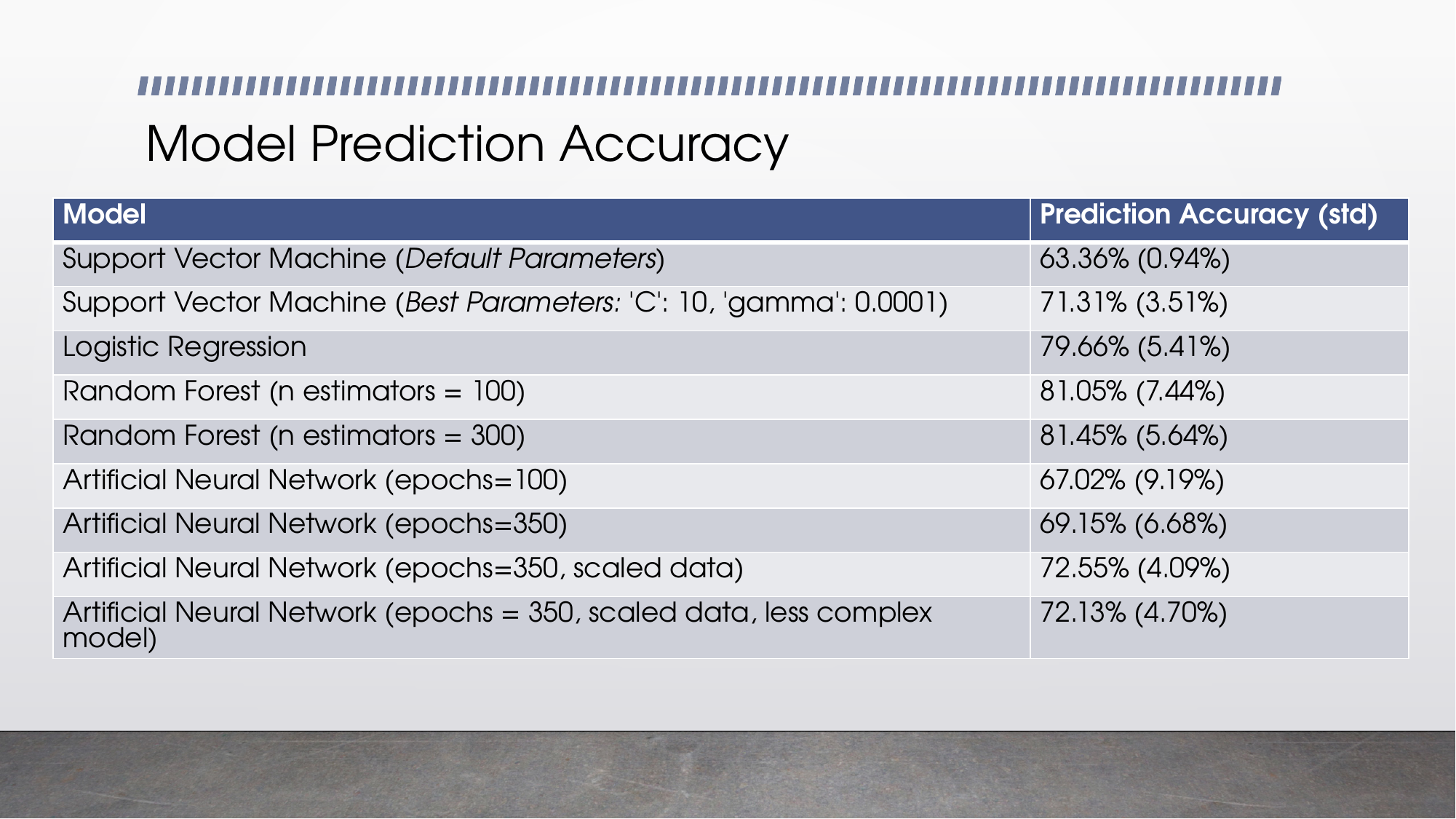

# Model Prediction Accuracy
| Model | Prediction Accuracy (std) |
| --- | --- |
| Support Vector Machine (Default Parameters) | 63.36% (0.94%) |
| Support Vector Machine (Best Parameters: 'C': 10, 'gamma': 0.0001) | 71.31% (3.51%) |
| Logistic Regression | 79.66% (5.41%) |
| Random Forest (n estimators = 100) | 81.05% (7.44%) |
| Random Forest (n estimators = 300) | 81.45% (5.64%) |
| Artificial Neural Network (epochs=100) | 67.02% (9.19%) |
| Artificial Neural Network (epochs=350) | 69.15% (6.68%) |
| Artificial Neural Network (epochs=350, scaled data) | 72.55% (4.09%) |
| Artificial Neural Network (epochs = 350, scaled data, less complex model) | 72.13% (4.70%) |